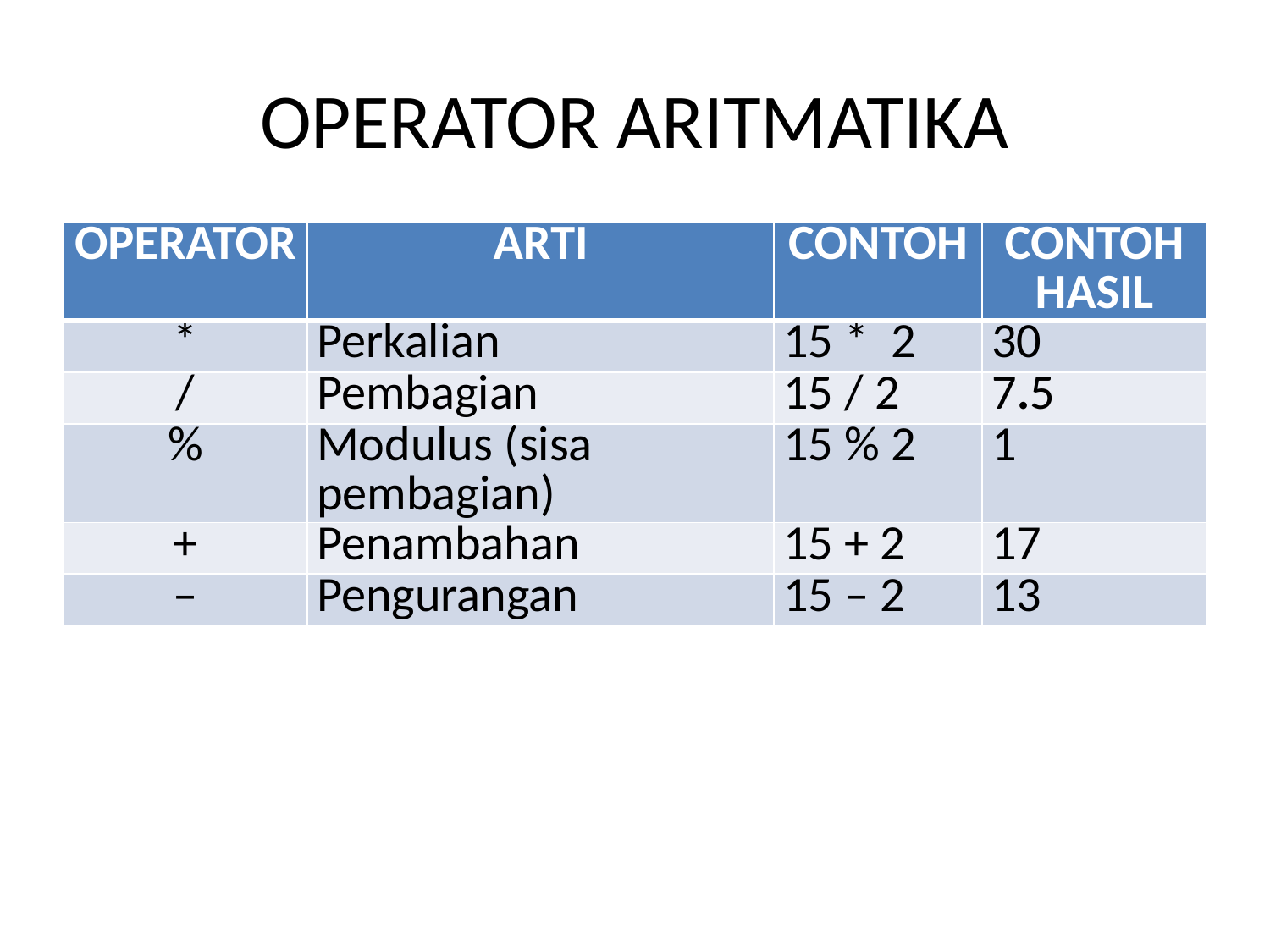

# OPERATOR ARITMATIKA
| OPERATOR | ARTI | CONTOH | CONTOH HASIL |
| --- | --- | --- | --- |
| \* | Perkalian | 15 \* 2 | 30 |
| / | Pembagian | 15 / 2 | 7.5 |
| % | Modulus (sisa pembagian) | 15 % 2 | 1 |
| + | Penambahan | 15 + 2 | 17 |
| – | Pengurangan | 15 – 2 | 13 |